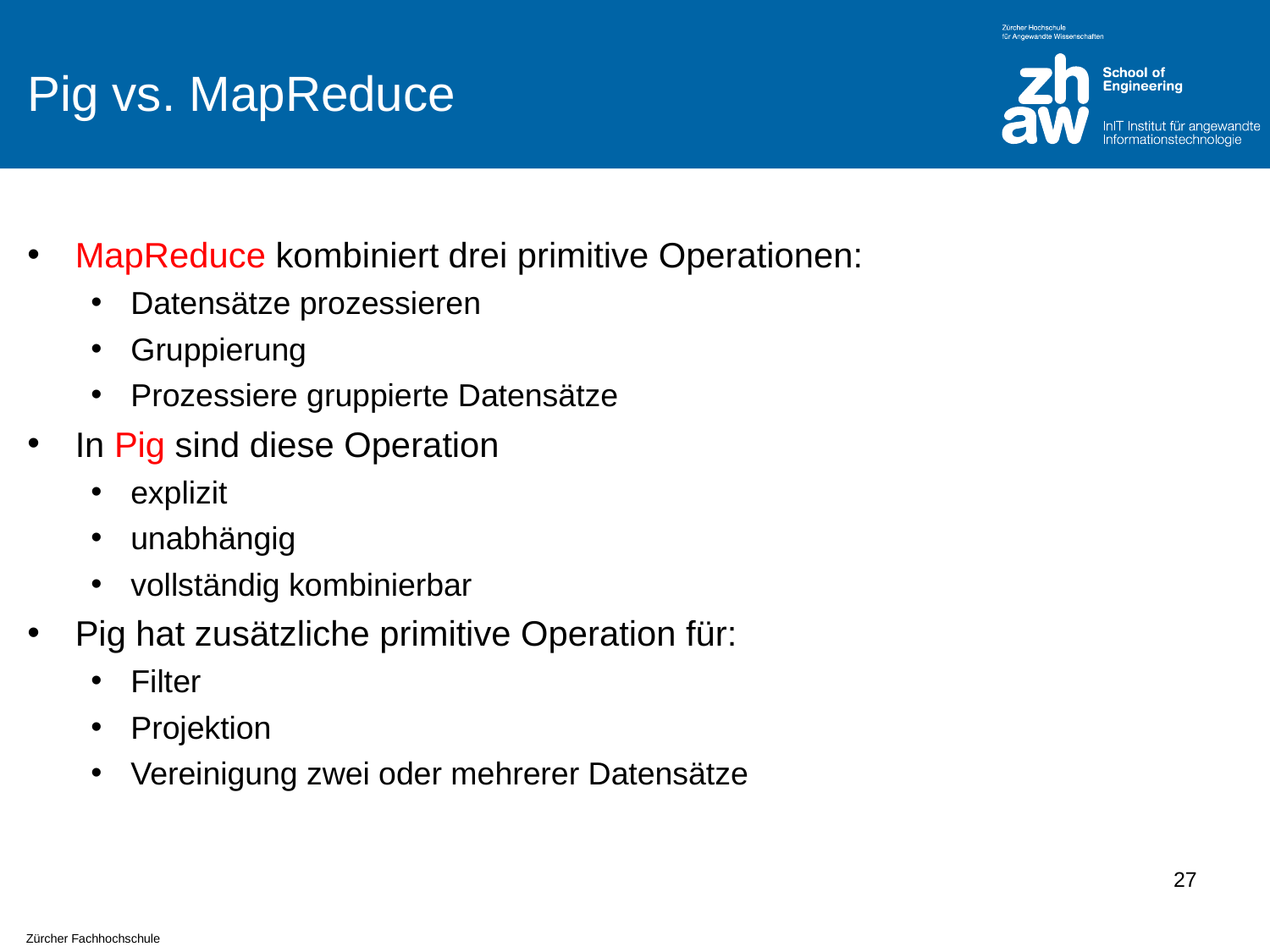

# Pig vs. MapReduce
MapReduce kombiniert drei primitive Operationen:
Datensätze prozessieren
Gruppierung
Prozessiere gruppierte Datensätze
In Pig sind diese Operation
explizit
unabhängig
vollständig kombinierbar
Pig hat zusätzliche primitive Operation für:
Filter
Projektion
Vereinigung zwei oder mehrerer Datensätze

27